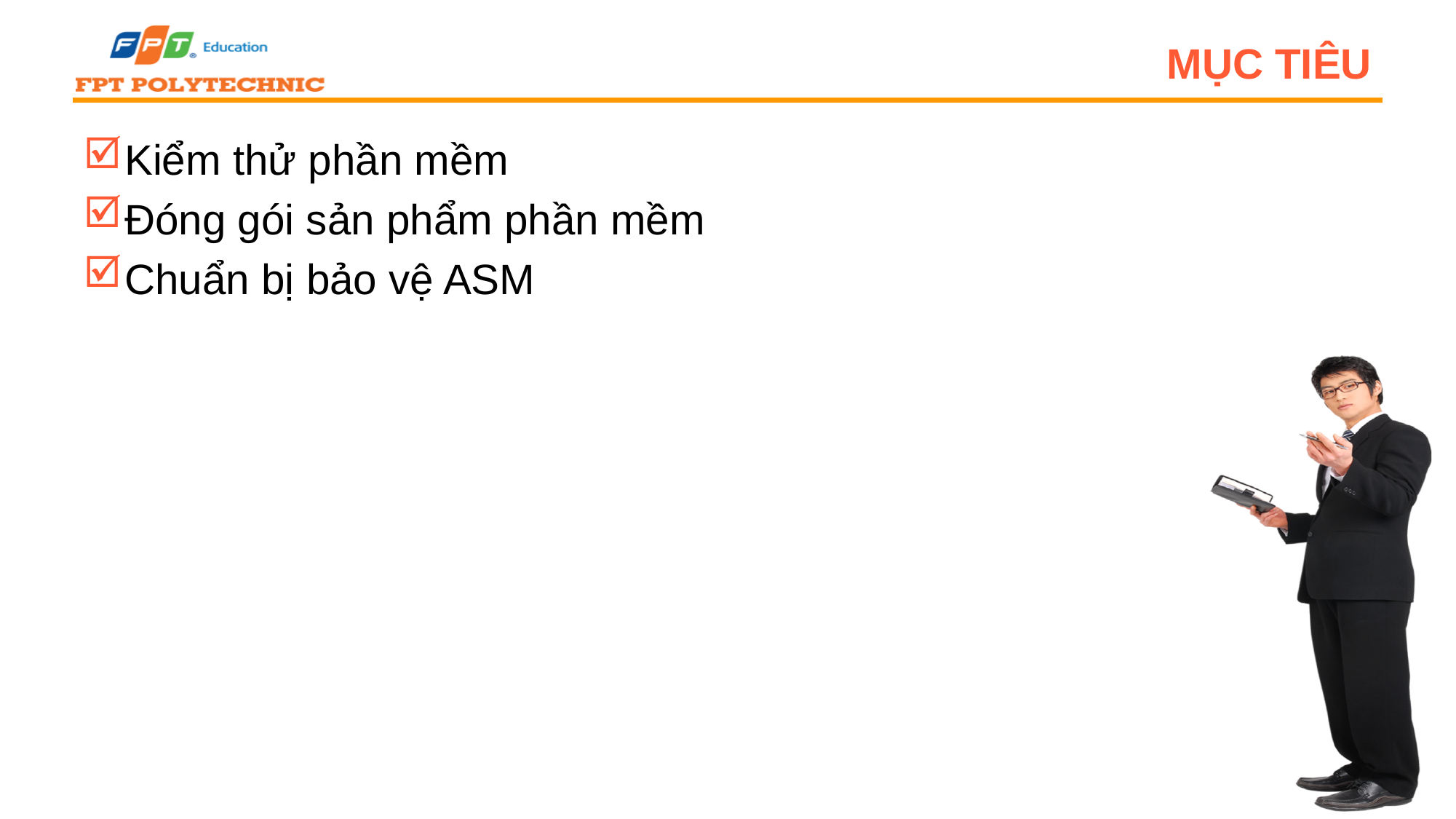

# Mục tiêu
Kiểm thử phần mềm
Đóng gói sản phẩm phần mềm
Chuẩn bị bảo vệ ASM